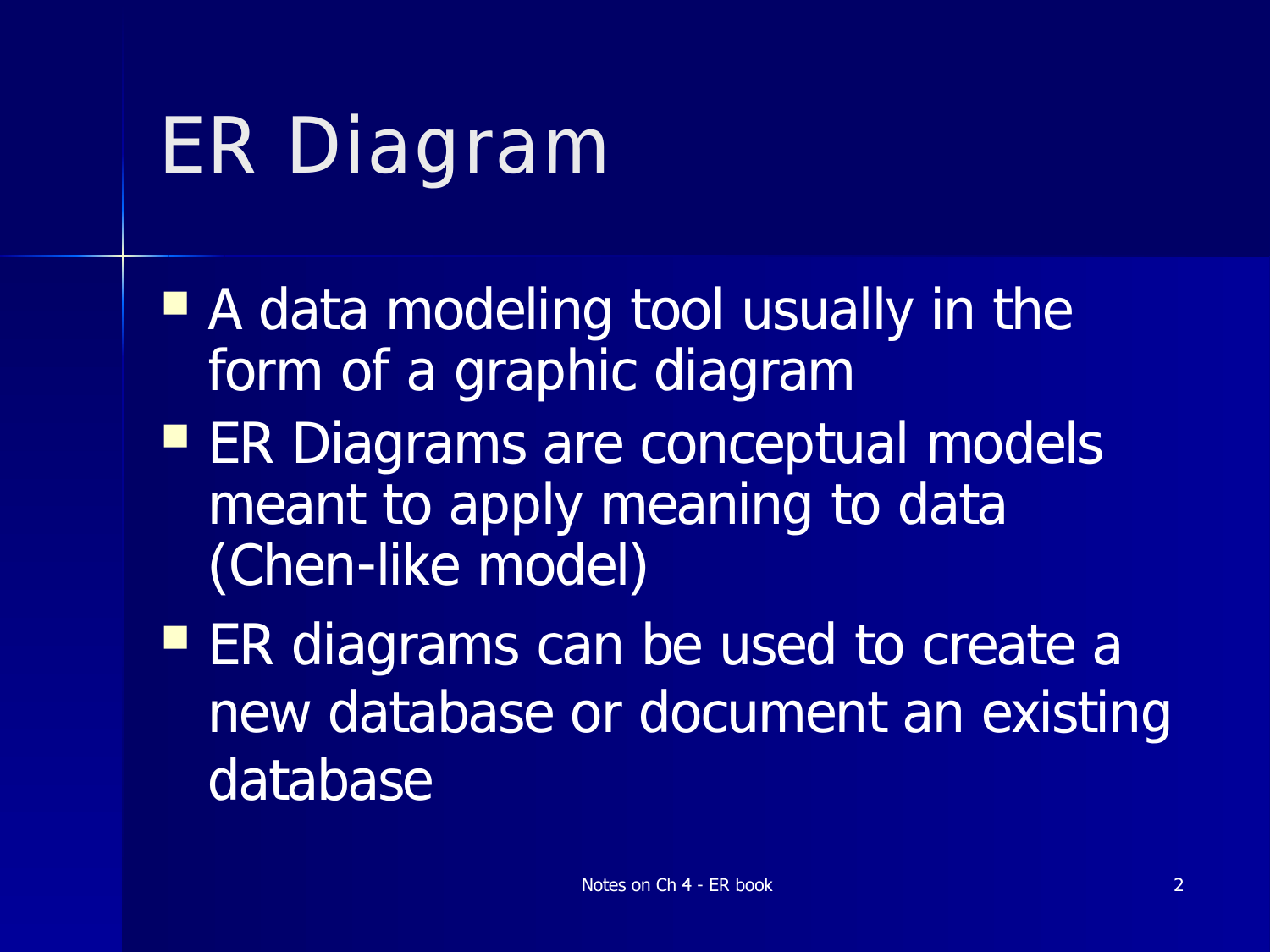

# ER Diagram
A data modeling tool usually in the form of a graphic diagram
ER Diagrams are conceptual models meant to apply meaning to data (Chen-like model)
ER diagrams can be used to create a new database or document an existing database

Notes on Ch 4 - ER book
2